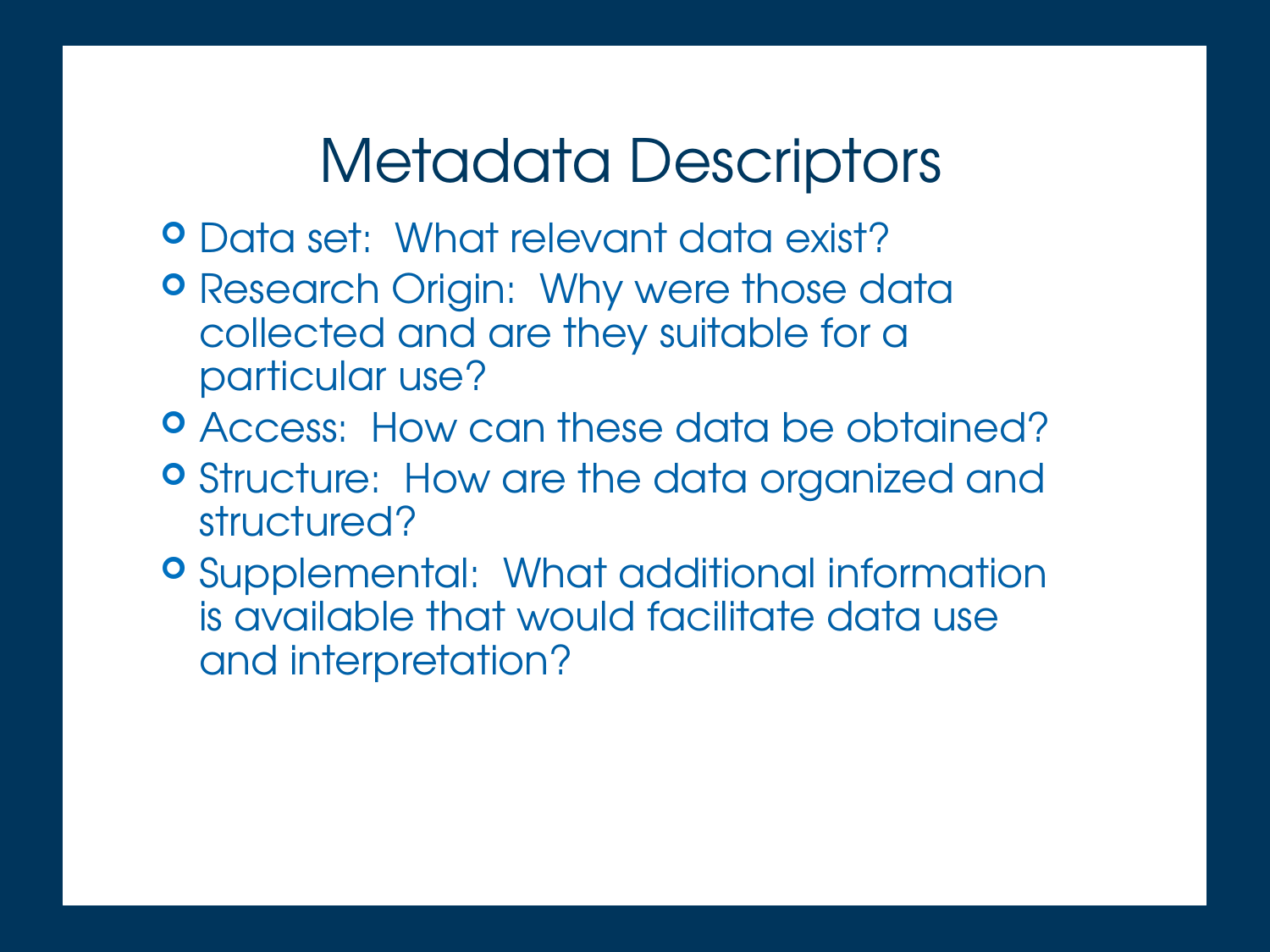

# Metadata Descriptors
Data set:  What relevant data exist?
Research Origin:  Why were those data collected and are they suitable for a particular use?
Access:  How can these data be obtained?
Structure:  How are the data organized and structured?
Supplemental:  What additional information is available that would facilitate data use and interpretation?